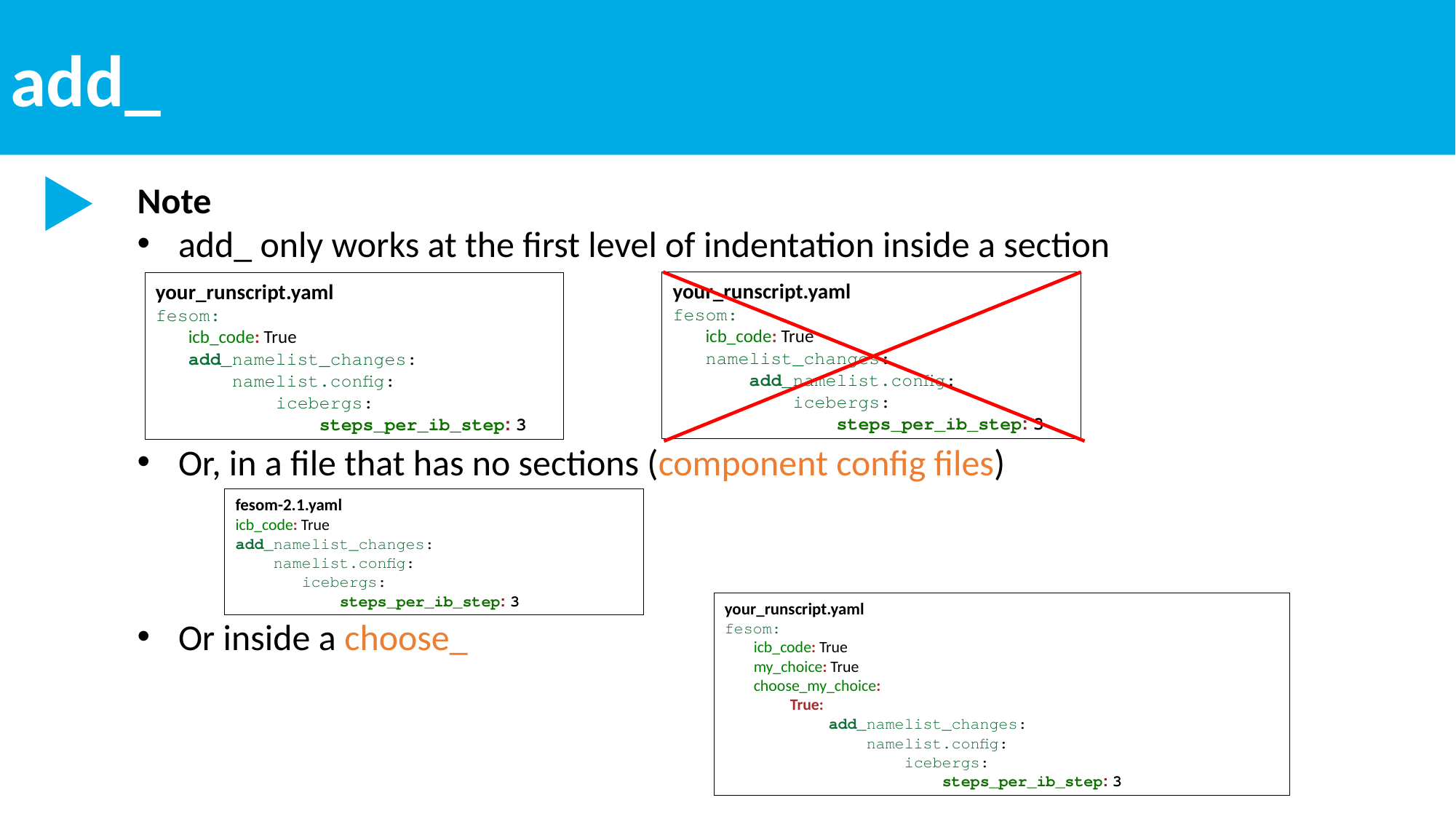

add_
Note
add_ only works at the first level of indentation inside a section

Or, in a file that has no sections (component config files)

Or inside a choose_

your_runscript.yaml
fesom:
   icb_code: True
   namelist_changes:
       add_namelist.config:
           icebergs:
               steps_per_ib_step: 3
your_runscript.yaml
fesom:
   icb_code: True
   add_namelist_changes:
       namelist.config:
           icebergs:
               steps_per_ib_step: 3
fesom-2.1.yaml
icb_code: True
add_namelist_changes:
    namelist.config:
       icebergs:
           steps_per_ib_step: 3
your_runscript.yaml
fesom:
        icb_code: True
        my_choice: True
        choose_my_choice:
                  True:
           add_namelist_changes:
               namelist.config:
                   icebergs:
                       steps_per_ib_step: 3